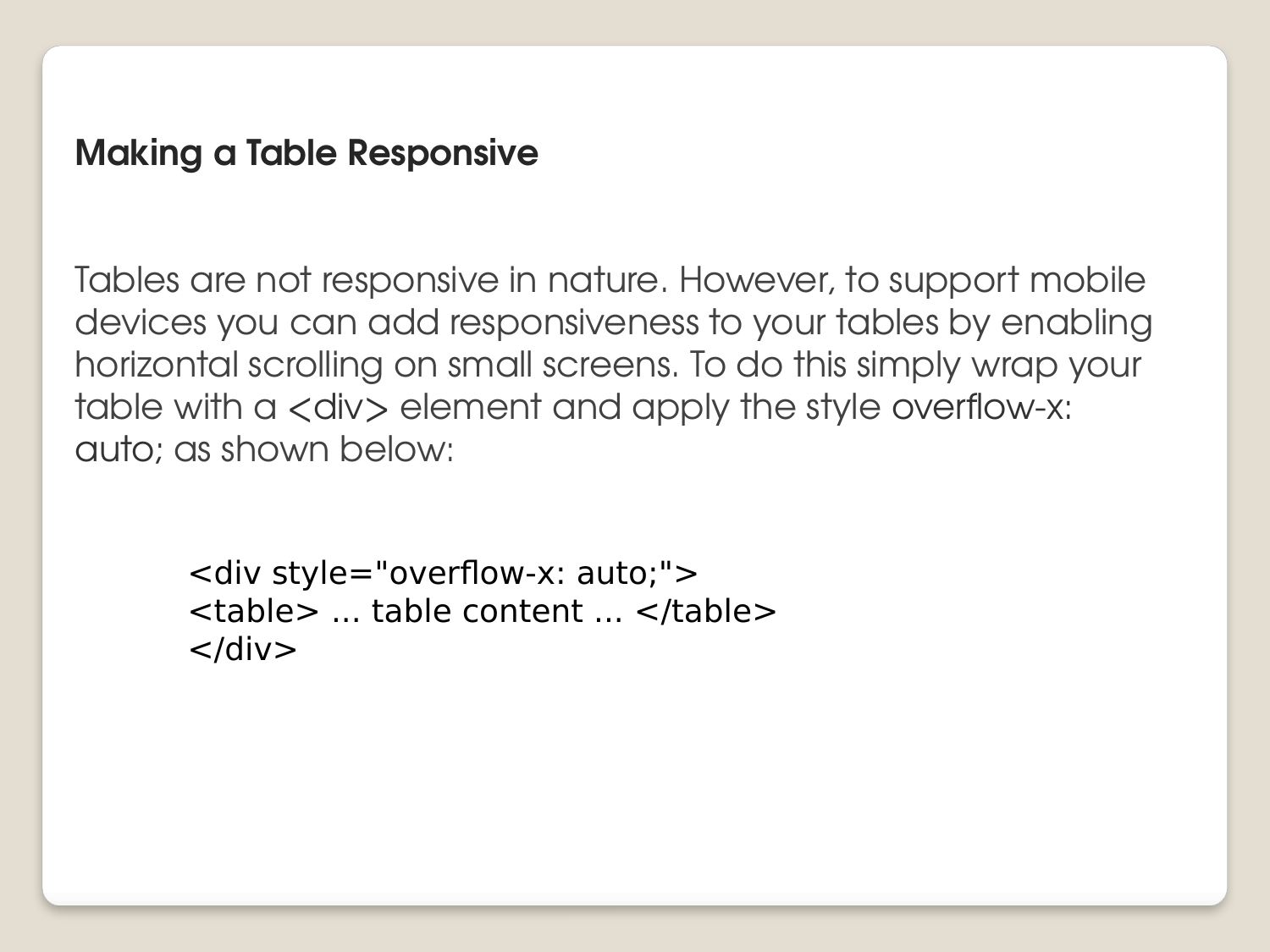

Making a Table Responsive

Tables are not responsive in nature. However, to support mobile devices you can add responsiveness to your tables by enabling horizontal scrolling on small screens. To do this simply wrap your table with a <div> element and apply the style overflow-x: auto; as shown below:
<div style="overflow-x: auto;"> <table> ... table content ... </table> </div>